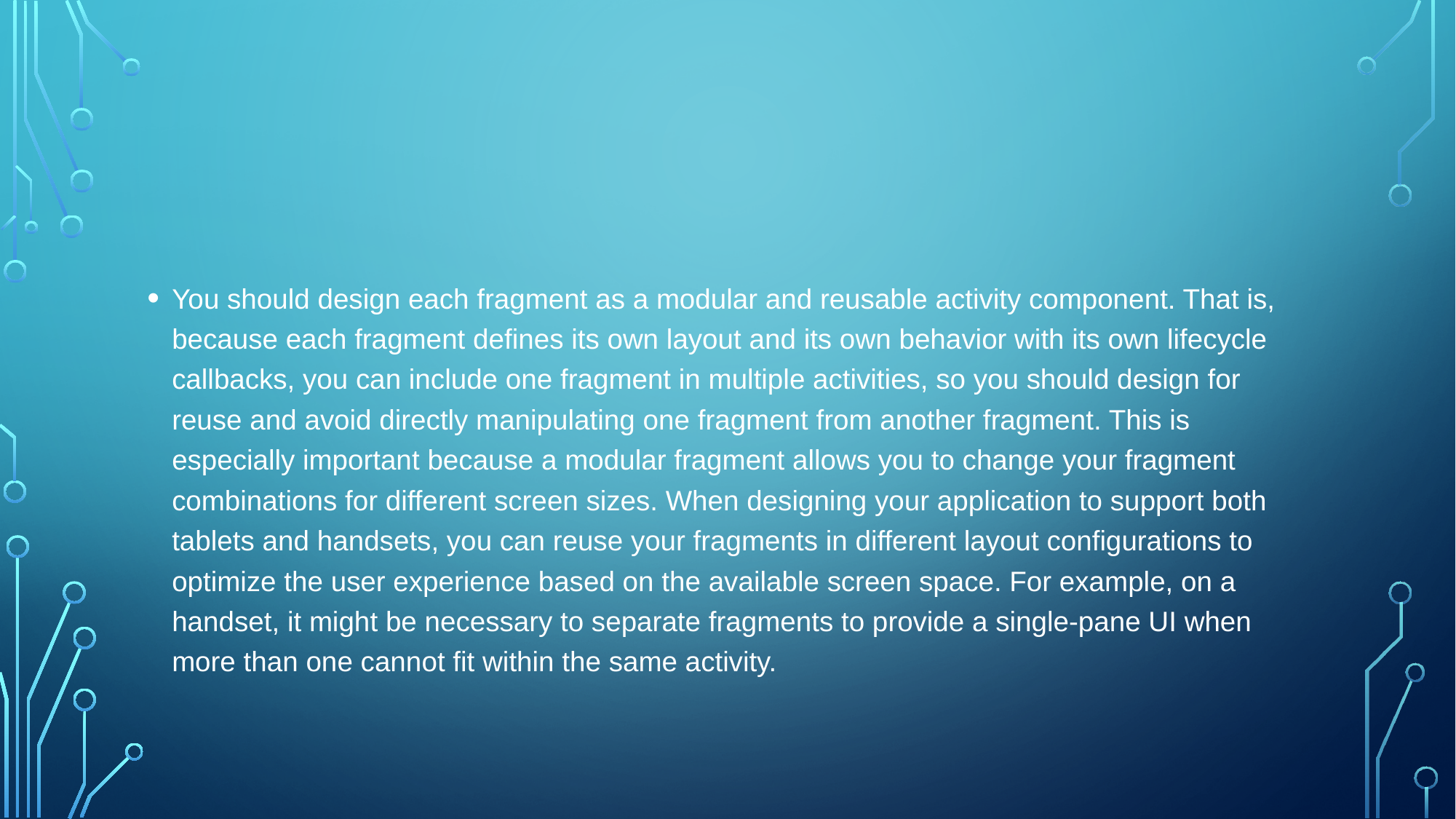

#
You should design each fragment as a modular and reusable activity component. That is, because each fragment defines its own layout and its own behavior with its own lifecycle callbacks, you can include one fragment in multiple activities, so you should design for reuse and avoid directly manipulating one fragment from another fragment. This is especially important because a modular fragment allows you to change your fragment combinations for different screen sizes. When designing your application to support both tablets and handsets, you can reuse your fragments in different layout configurations to optimize the user experience based on the available screen space. For example, on a handset, it might be necessary to separate fragments to provide a single-pane UI when more than one cannot fit within the same activity.